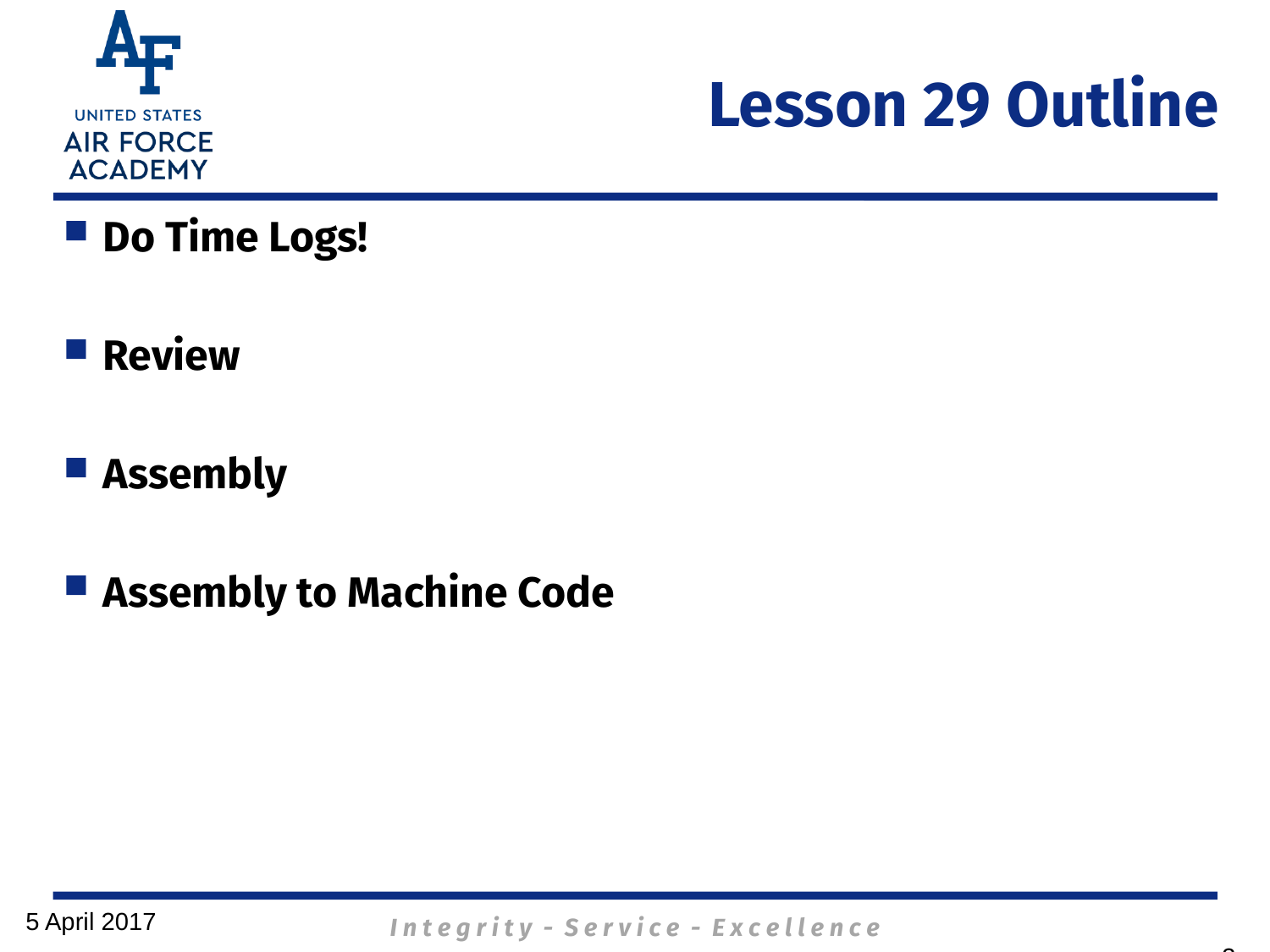

# Lesson 29 Outline
Do Time Logs!

Review

Assembly

Assembly to Machine Code

5 April 2017

3